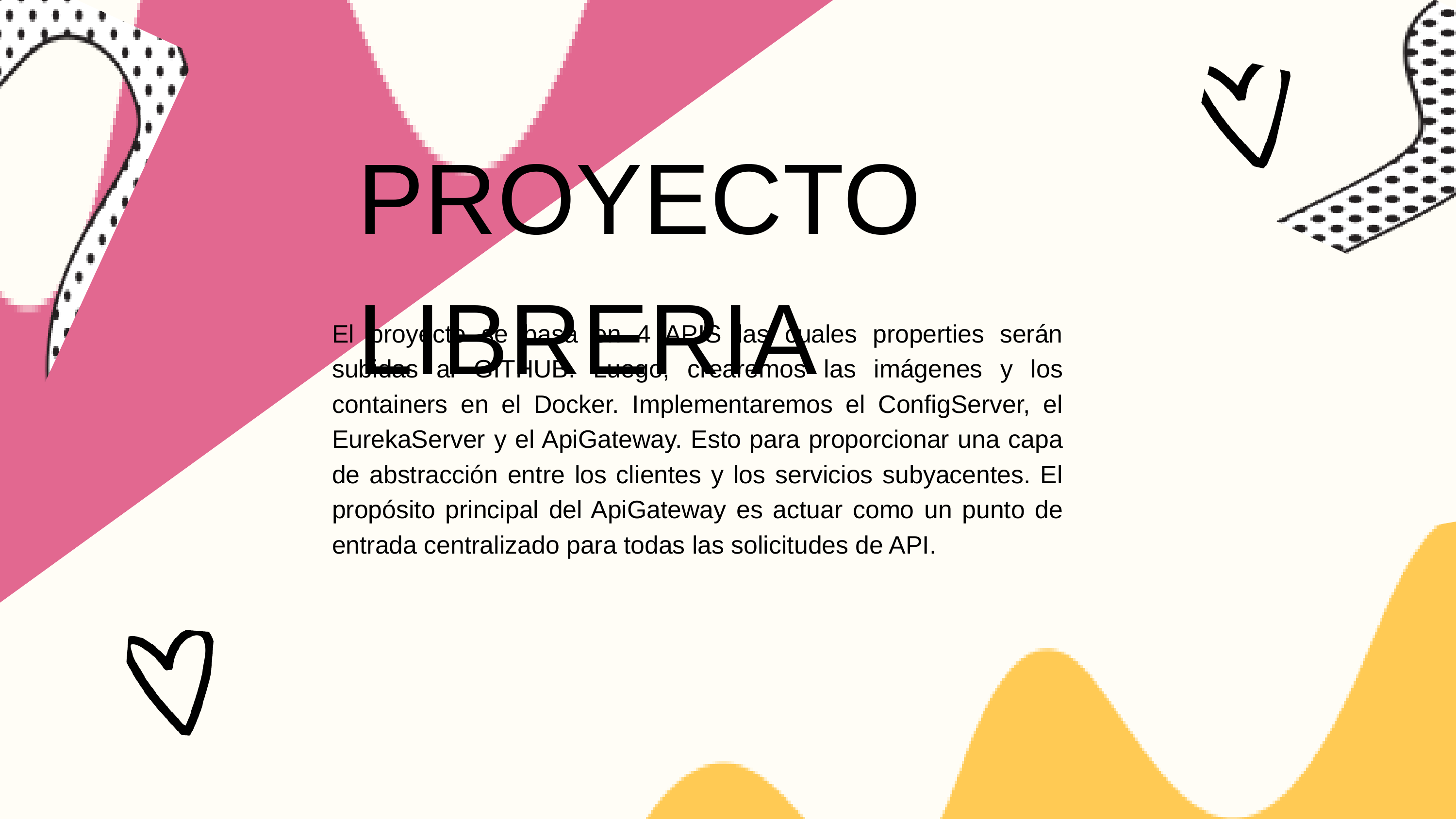

PROYECTO LIBRERIA
El proyecto se basa en 4 APIS las cuales properties serán subidas al GITHUB. Luego, crearemos las imágenes y los containers en el Docker. Implementaremos el ConfigServer, el EurekaServer y el ApiGateway. Esto para proporcionar una capa de abstracción entre los clientes y los servicios subyacentes. El propósito principal del ApiGateway es actuar como un punto de entrada centralizado para todas las solicitudes de API.